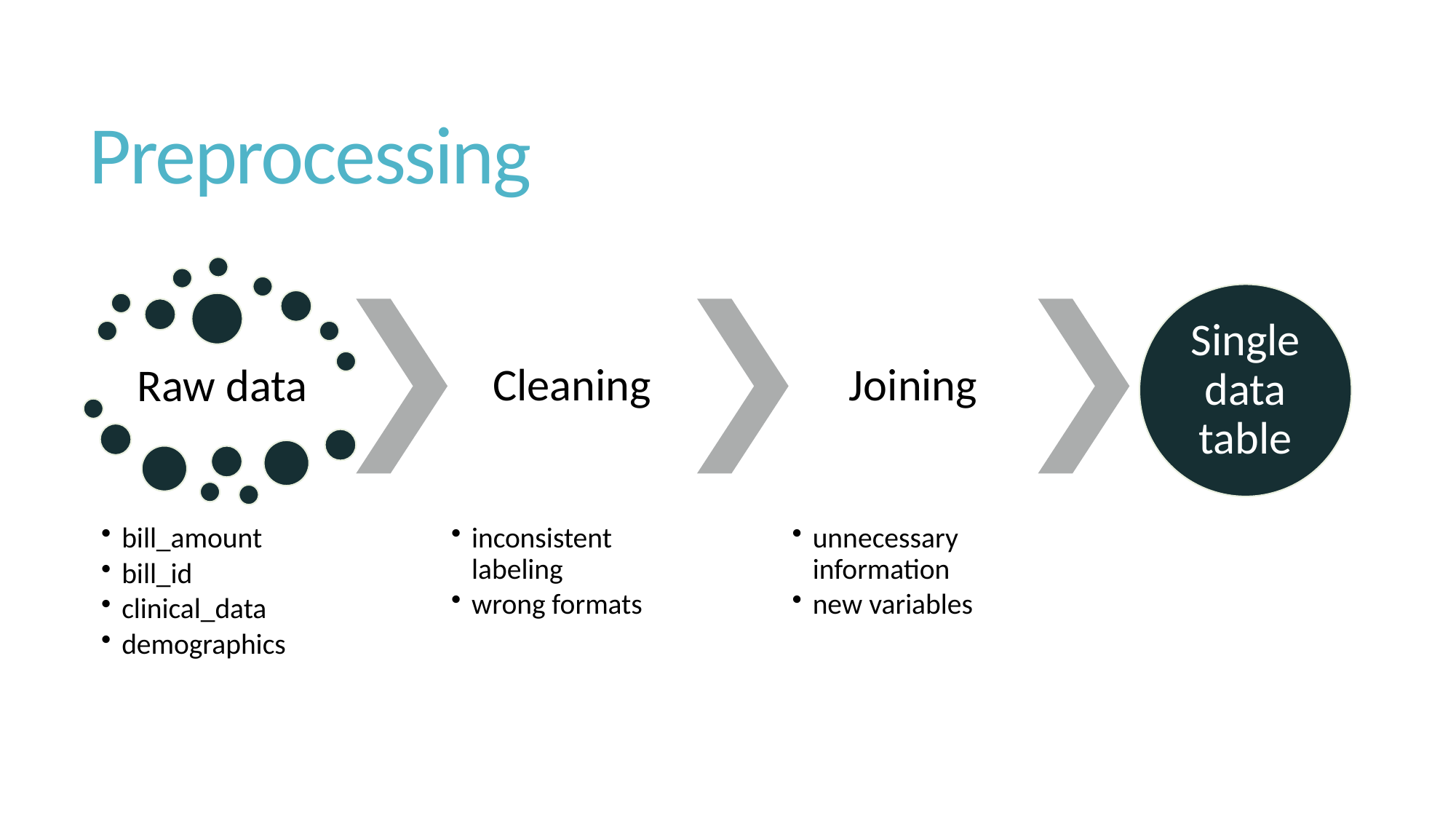

# Preprocessing
Raw data
bill_amount
bill_id
clinical_data
demographics
Cleaning
inconsistent labeling
wrong formats
Joining
unnecessary information
new variables
Single data table